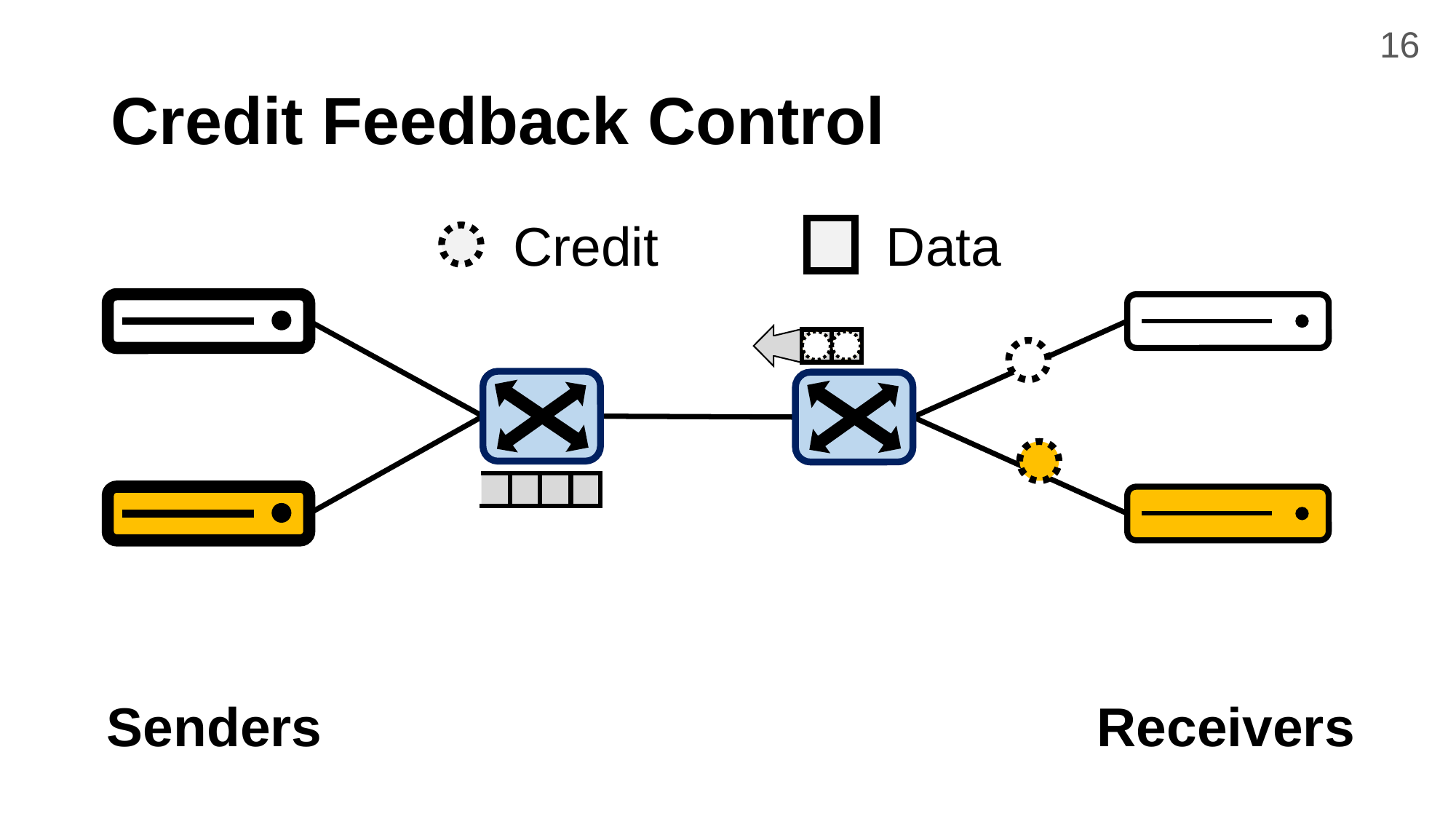

16
# Credit Feedback Control
Credit
Data

Receivers
Senders